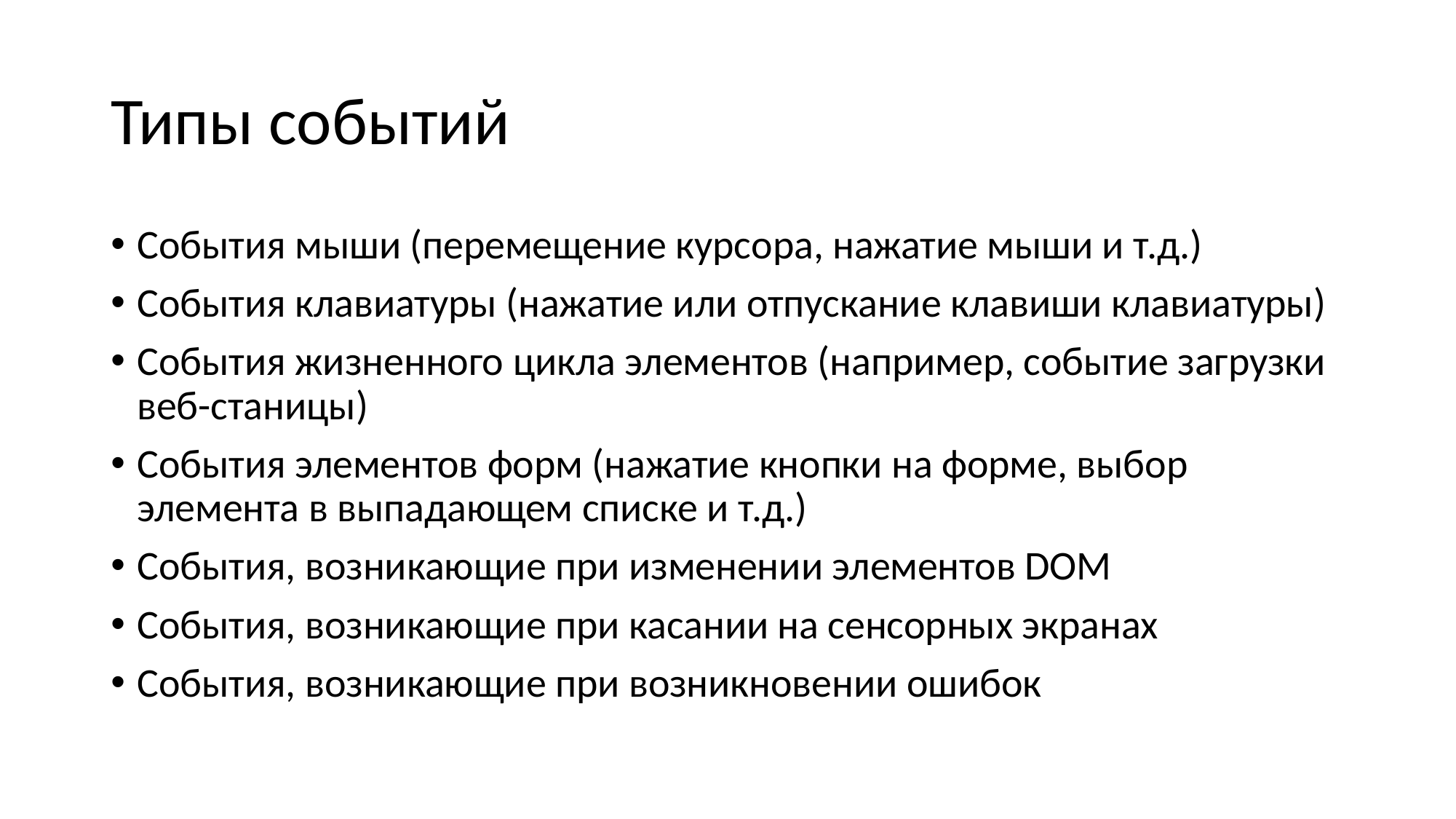

# Типы событий
События мыши (перемещение курсора, нажатие мыши и т.д.)
События клавиатуры (нажатие или отпускание клавиши клавиатуры)
События жизненного цикла элементов (например, событие загрузки веб-станицы)
События элементов форм (нажатие кнопки на форме, выбор элемента в выпадающем списке и т.д.)
События, возникающие при изменении элементов DOM
События, возникающие при касании на сенсорных экранах
События, возникающие при возникновении ошибок